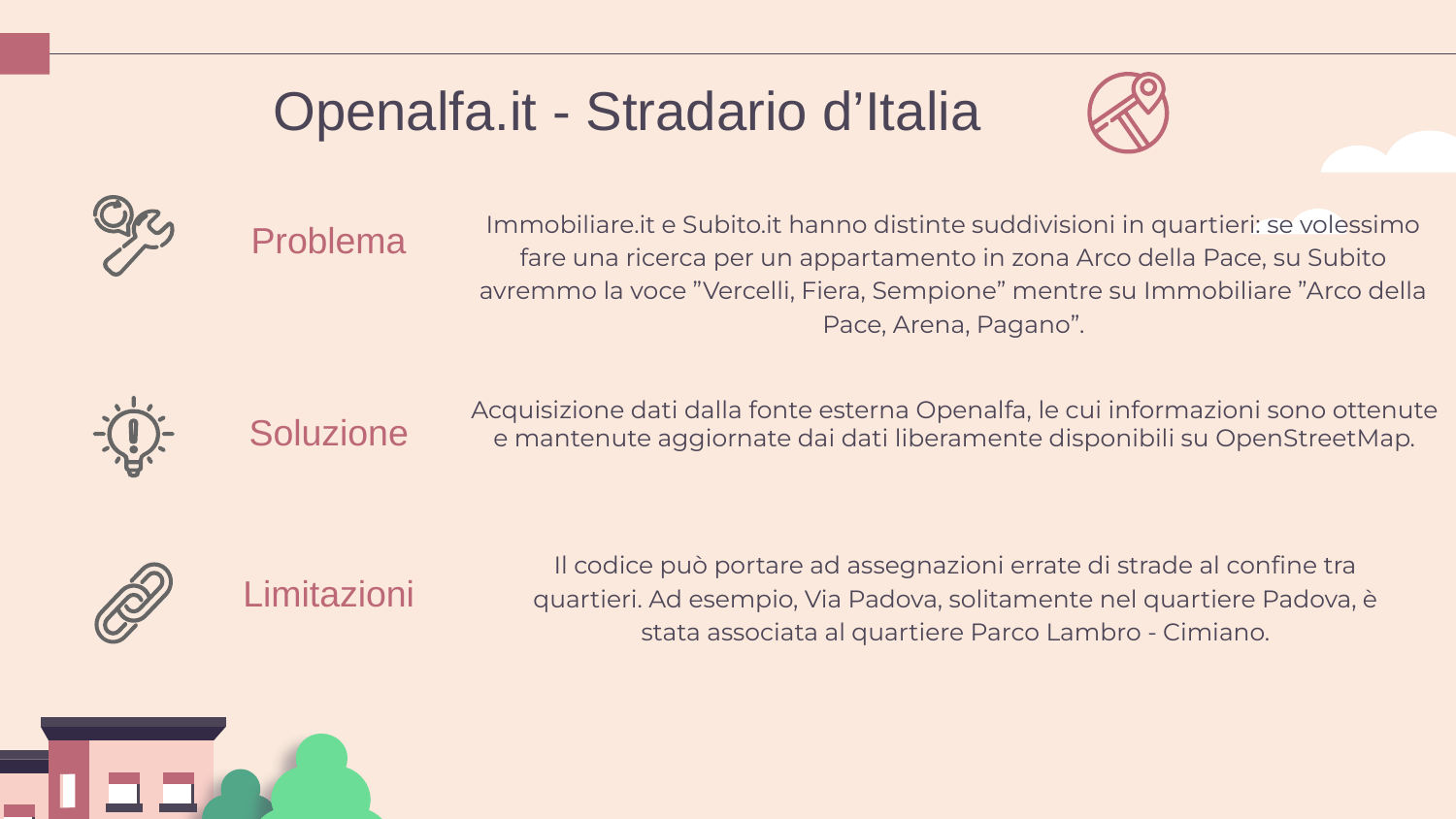

# Openalfa.it - Stradario d’Italia

Immobiliare.it e Subito.it hanno distinte suddivisioni in quartieri: se volessimo fare una ricerca per un appartamento in zona Arco della Pace, su Subito avremmo la voce ”Vercelli, Fiera, Sempione” mentre su Immobiliare ”Arco della Pace, Arena, Pagano”.

Problema

Acquisizione dati dalla fonte esterna Openalfa, le cui informazioni sono ottenute e mantenute aggiornate dai dati liberamente disponibili su OpenStreetMap.
Soluzione

Il codice può portare ad assegnazioni errate di strade al confine tra quartieri. Ad esempio, Via Padova, solitamente nel quartiere Padova, è stata associata al quartiere Parco Lambro - Cimiano.

Limitazioni